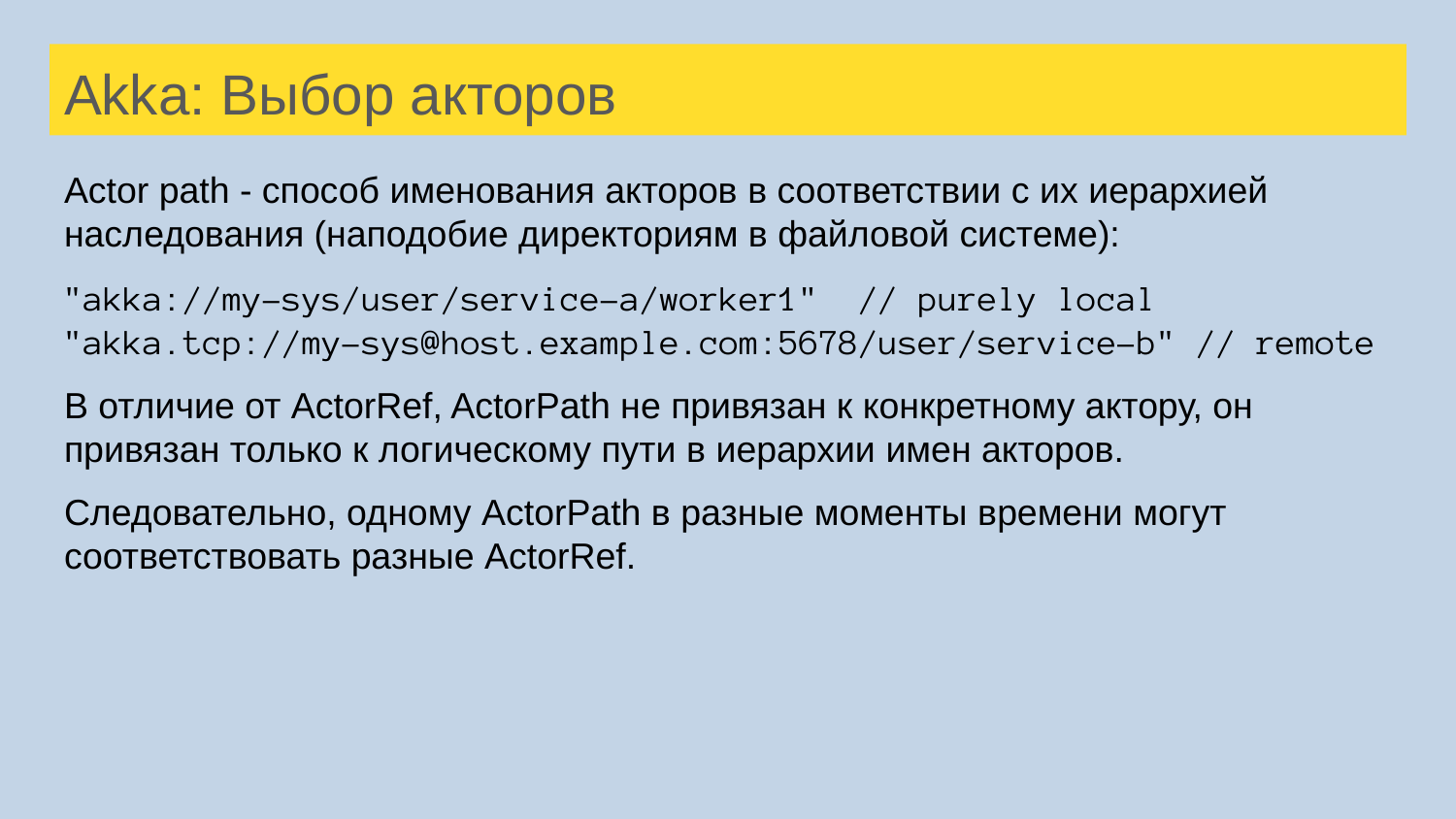

# Akka: Выбор акторов
Actor path - способ именования акторов в соответствии с их иерархией наследования (наподобие директориям в файловой системе):
"akka://my-sys/user/service-a/worker1"  // purely local
"akka.tcp://my-sys@host.example.com:5678/user/service-b" // remote
В отличие от ActorRef, ActorPath не привязан к конкретному актору, он привязан только к логическому пути в иерархии имен акторов.
Следовательно, одному ActorPath в разные моменты времени могут соответствовать разные ActorRef.